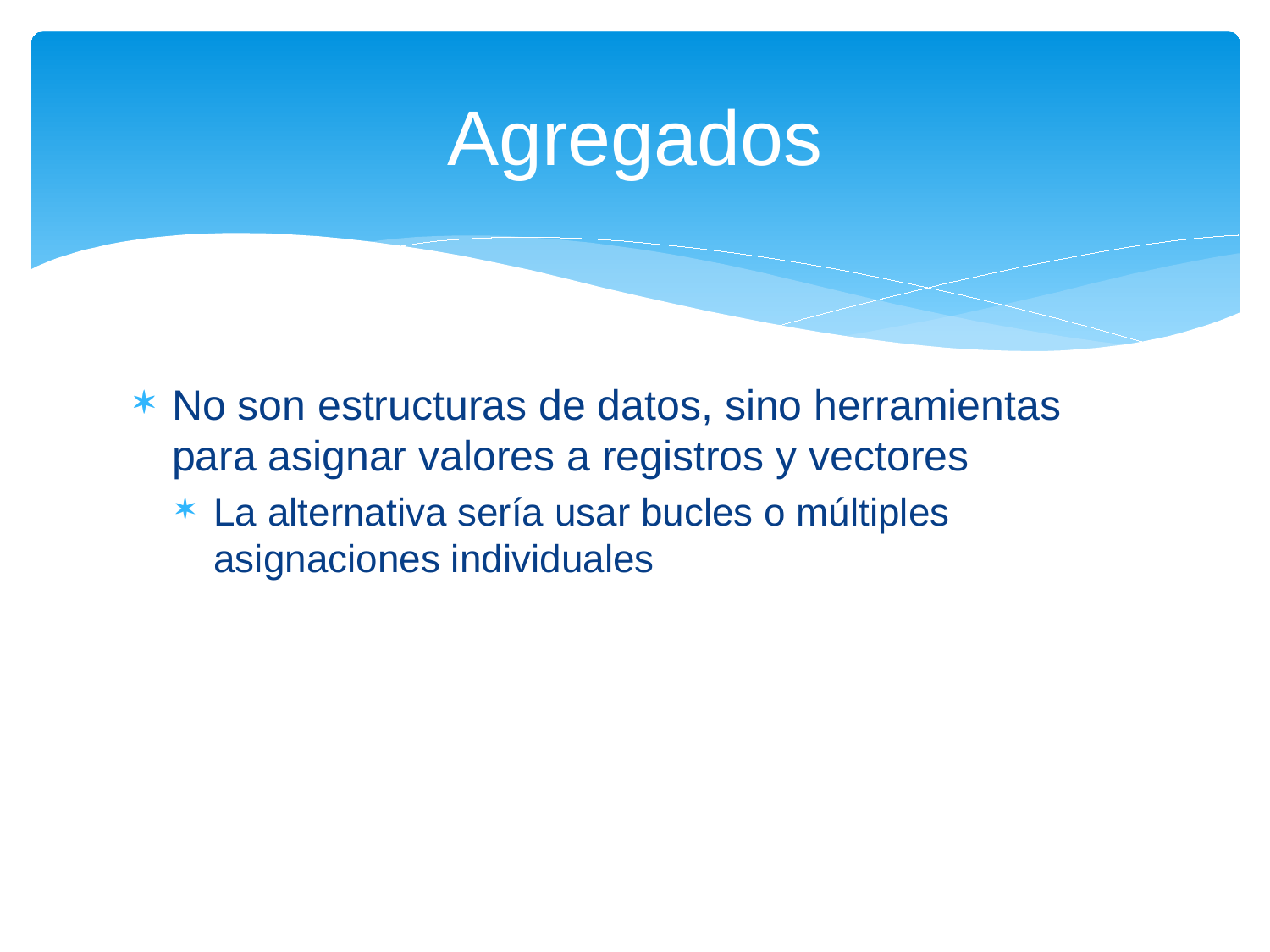

# Agregados
No son estructuras de datos, sino herramientas para asignar valores a registros y vectores
La alternativa sería usar bucles o múltiples asignaciones individuales